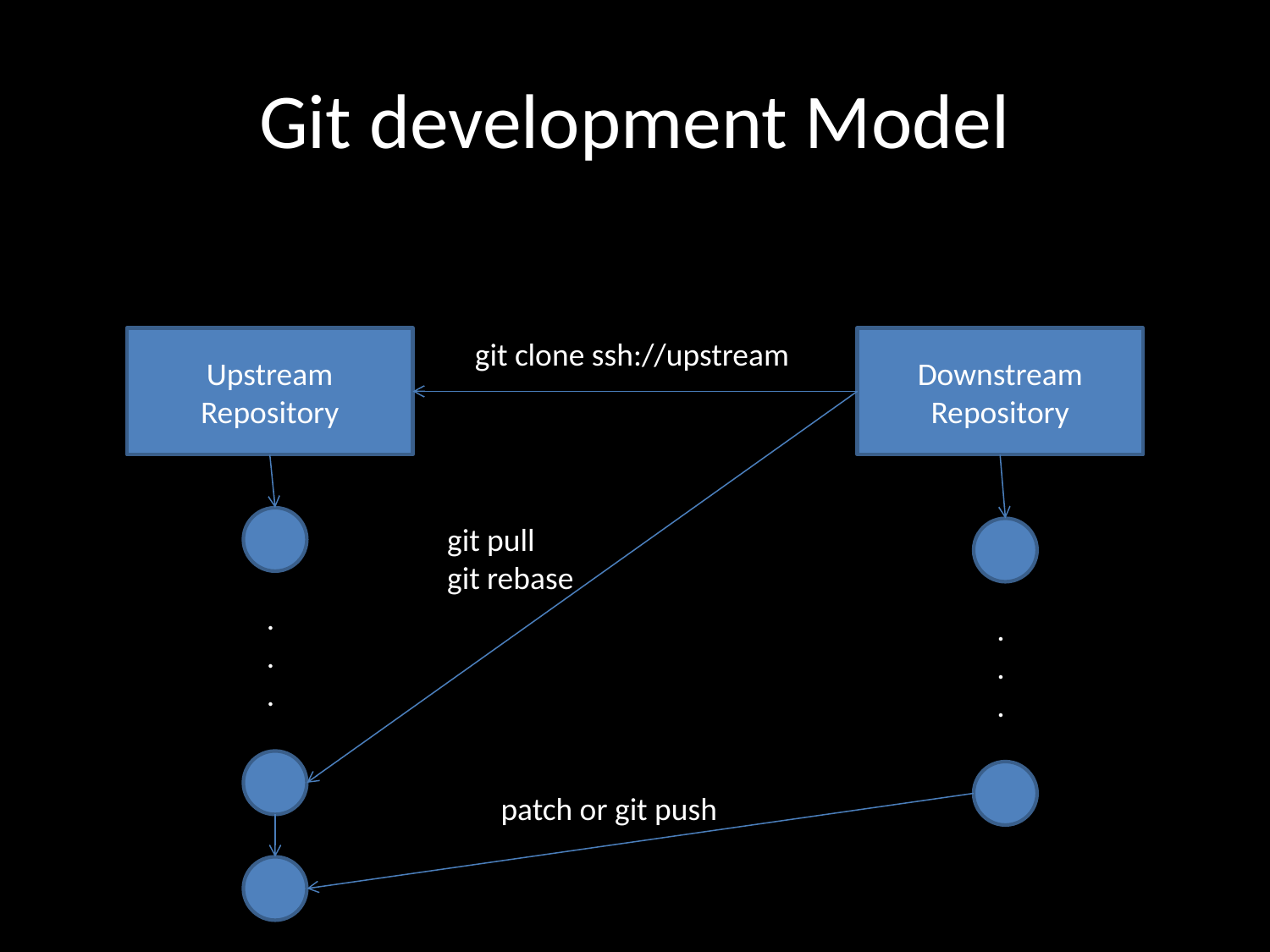

# Git development Model
Upstream Repository
git clone ssh://upstream
Downstream Repository

git pull
git rebase

.
.
.

.
.
.

patch or git push